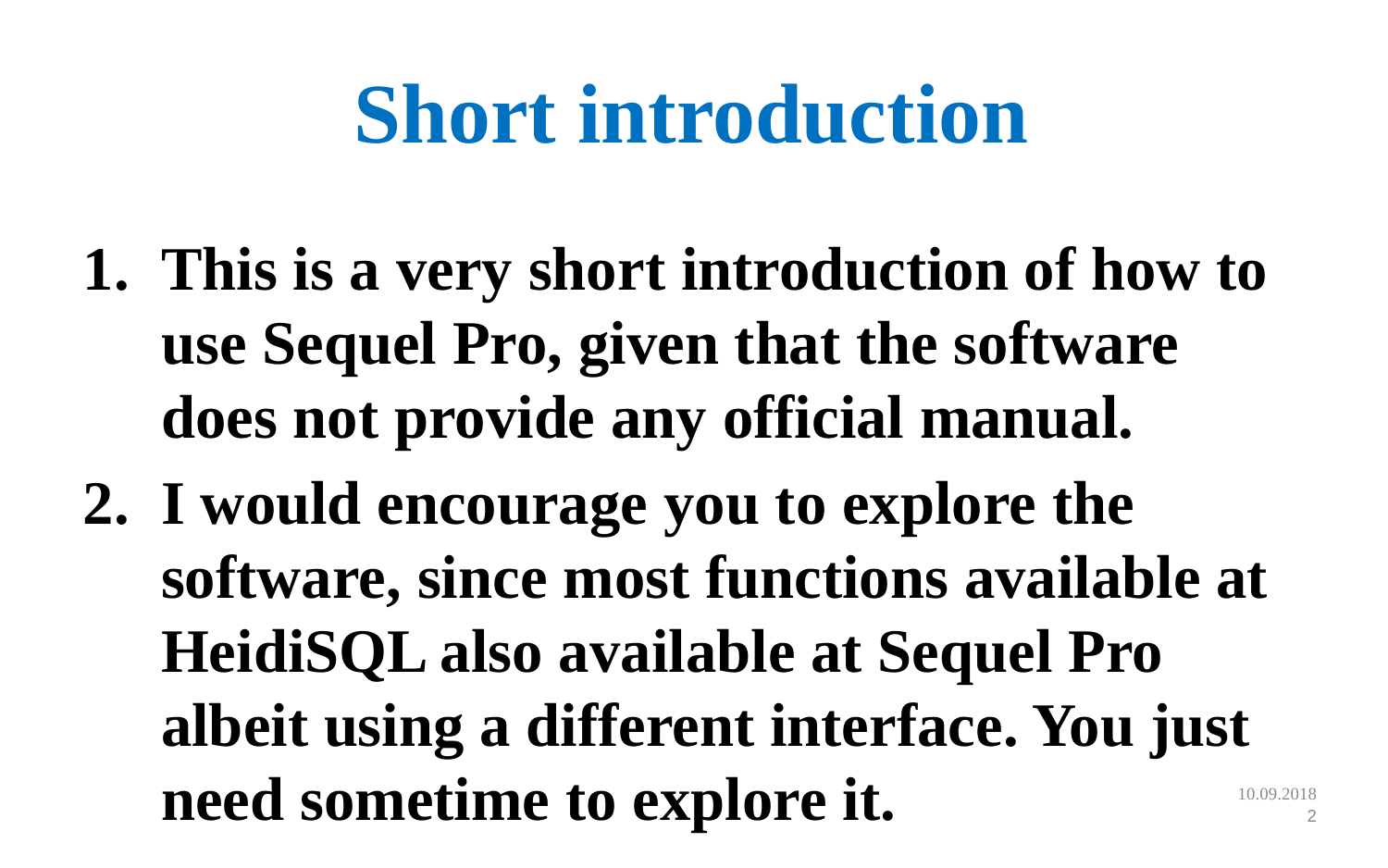

# Short introduction
This is a very short introduction of how to use Sequel Pro, given that the software does not provide any official manual.
I would encourage you to explore the software, since most functions available at HeidiSQL also available at Sequel Pro albeit using a different interface. You just need sometime to explore it.
10.09.2018
2